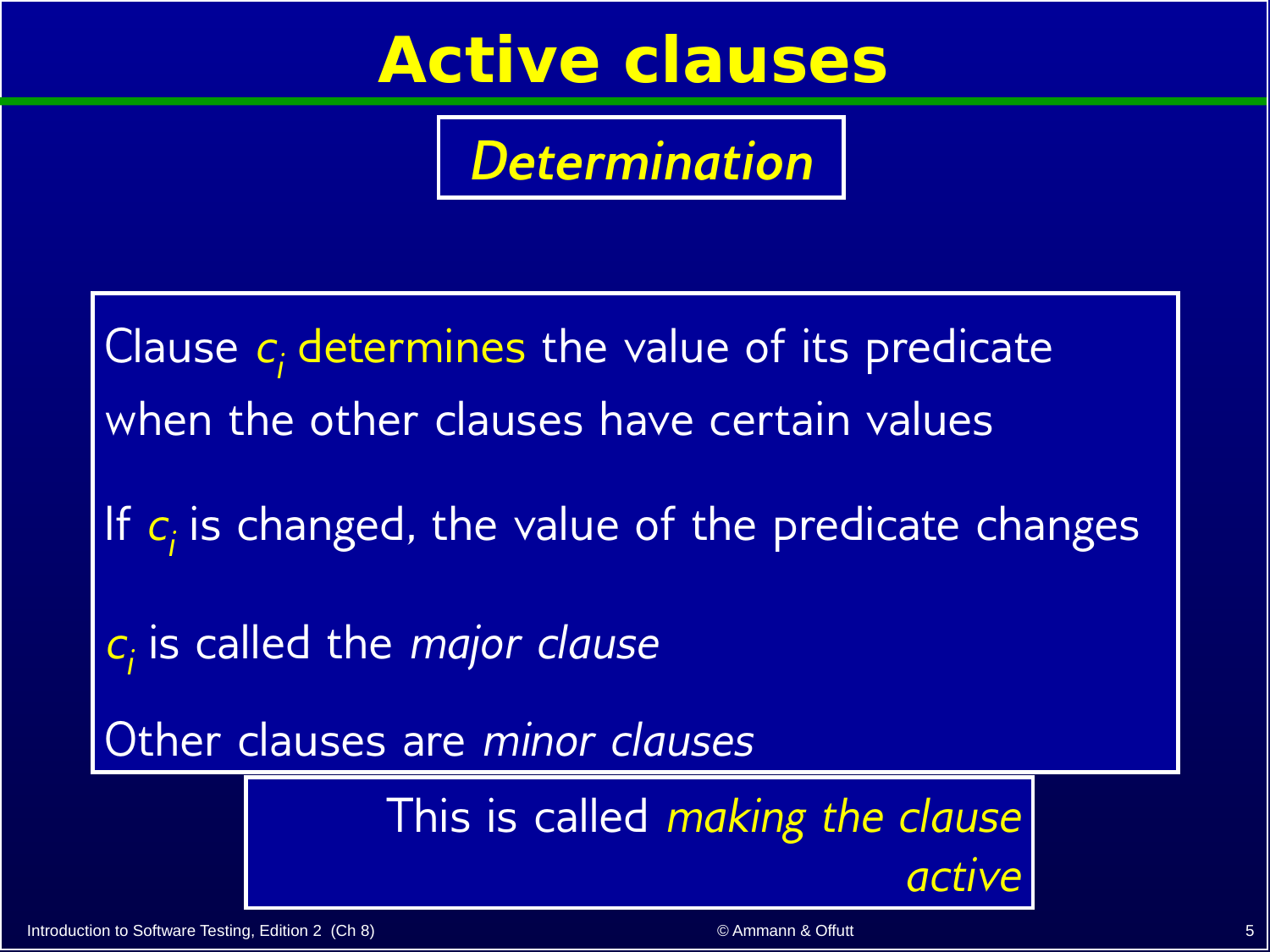

# Active clauses
Determination
Clause ci determines the value of its predicate when the other clauses have certain values
If ci is changed, the value of the predicate changes
ci is called the major clause
Other clauses are minor clauses
This is called making the clause active
5
© Ammann & Offutt
Introduction to Software Testing, Edition 2  (Ch 8)